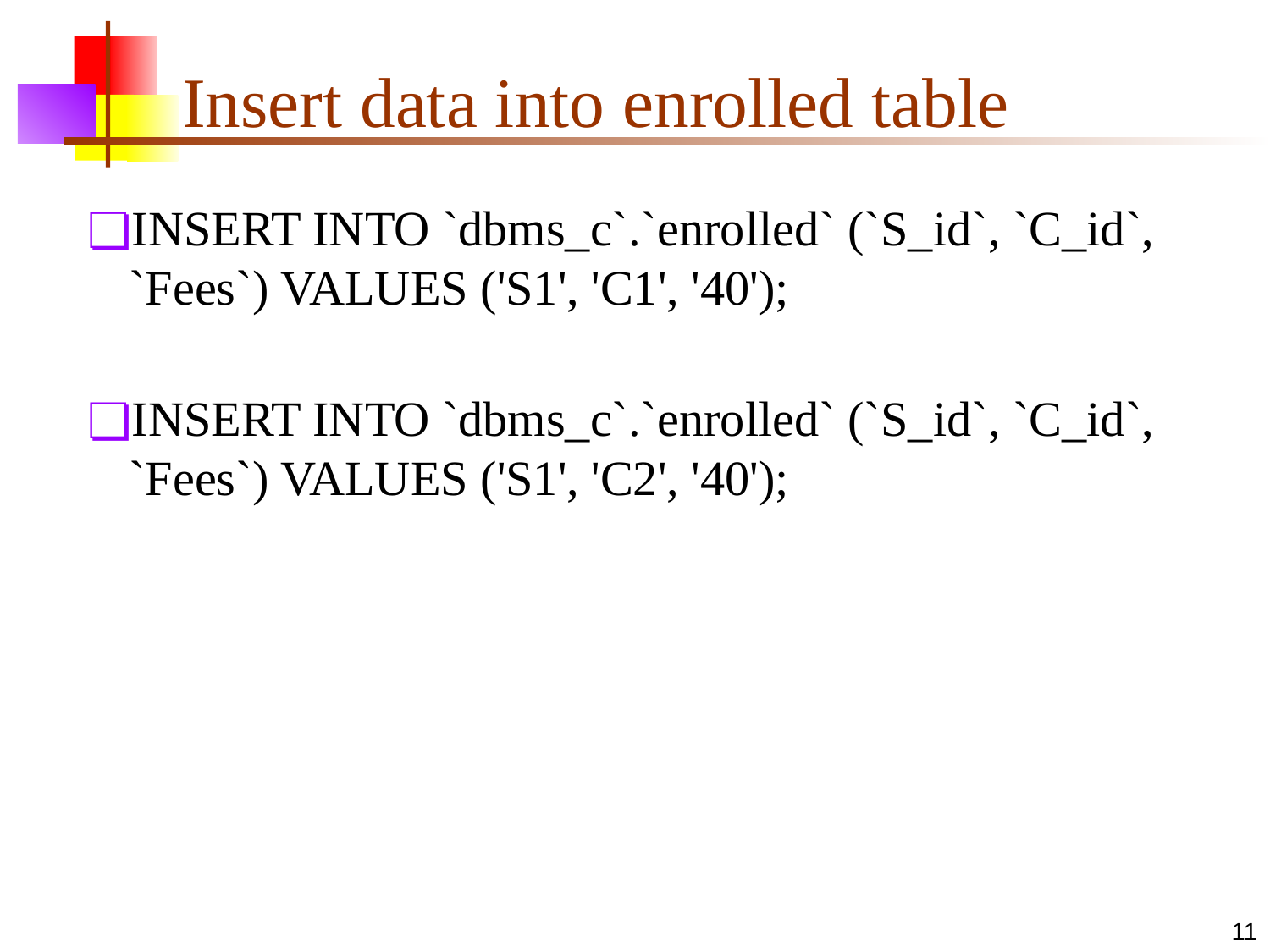

# Insert data into enrolled table
INSERT INTO `dbms_c`.`enrolled` (`S_id`, `C_id`, `Fees`) VALUES ('S1', 'C1', '40');

INSERT INTO `dbms_c`.`enrolled` (`S_id`, `C_id`, `Fees`) VALUES ('S1', 'C2', '40');

11